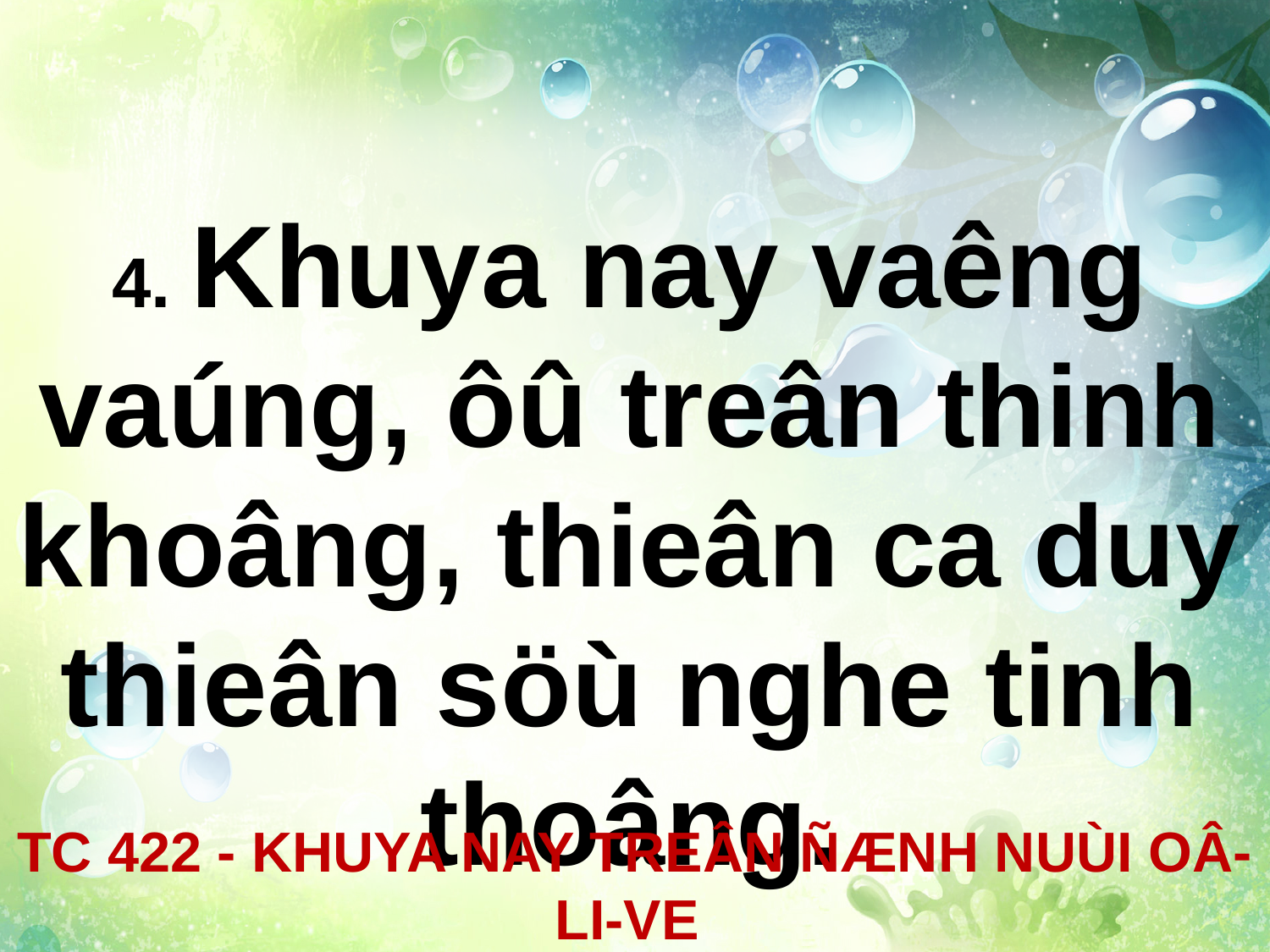

4. Khuya nay vaêng vaúng, ôû treân thinh khoâng, thieân ca duy thieân söù nghe tinh thoâng.
TC 422 - KHUYA NAY TREÂN ÑÆNH NUÙI OÂ-LI-VE